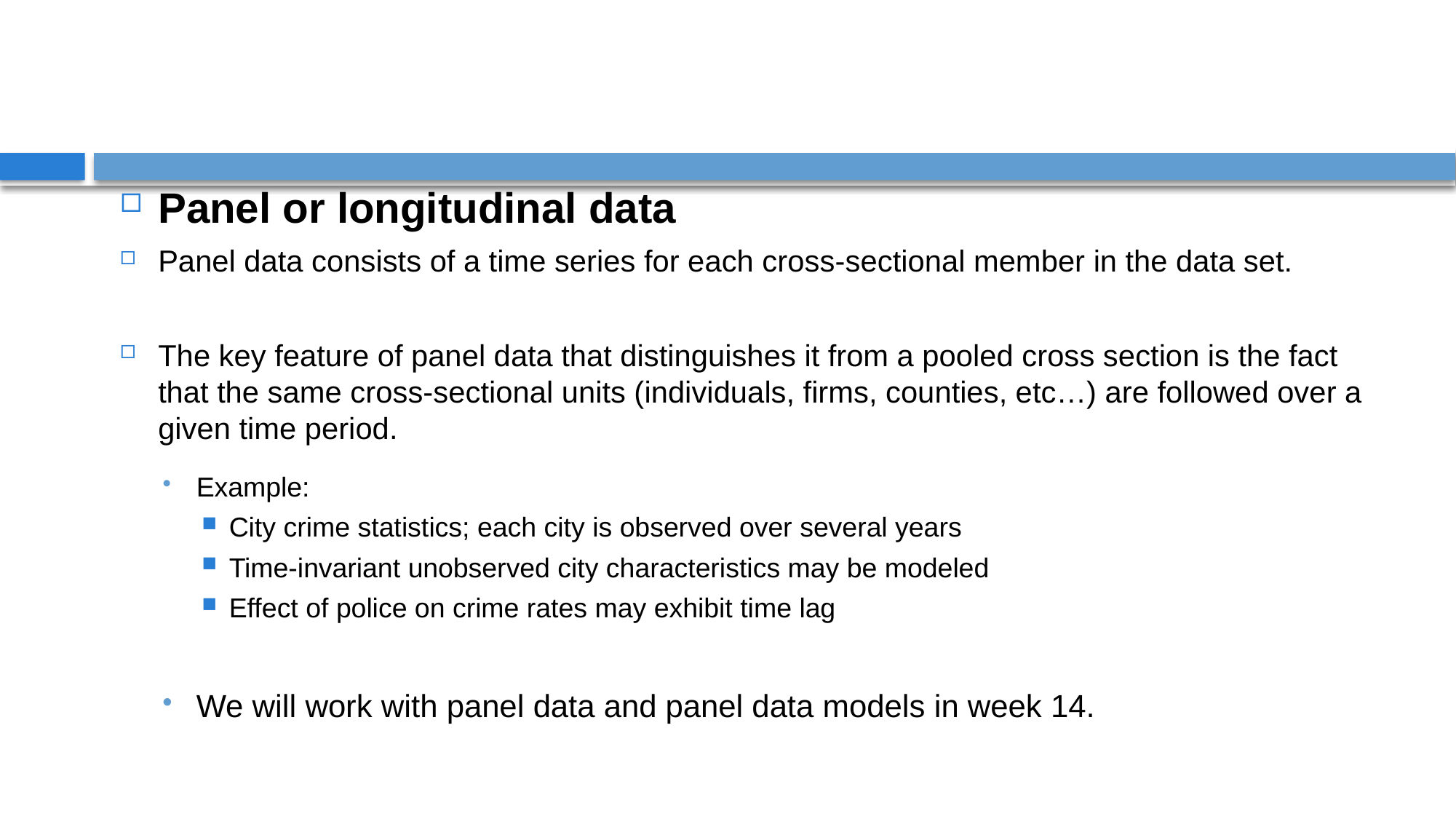

Panel or longitudinal data
Panel data consists of a time series for each cross-sectional member in the data set.

The key feature of panel data that distinguishes it from a pooled cross section is the fact that the same cross-sectional units (individuals, firms, counties, etc…) are followed over a given time period.
Example:
City crime statistics; each city is observed over several years
Time-invariant unobserved city characteristics may be modeled
Effect of police on crime rates may exhibit time lag

We will work with panel data and panel data models in week 14.